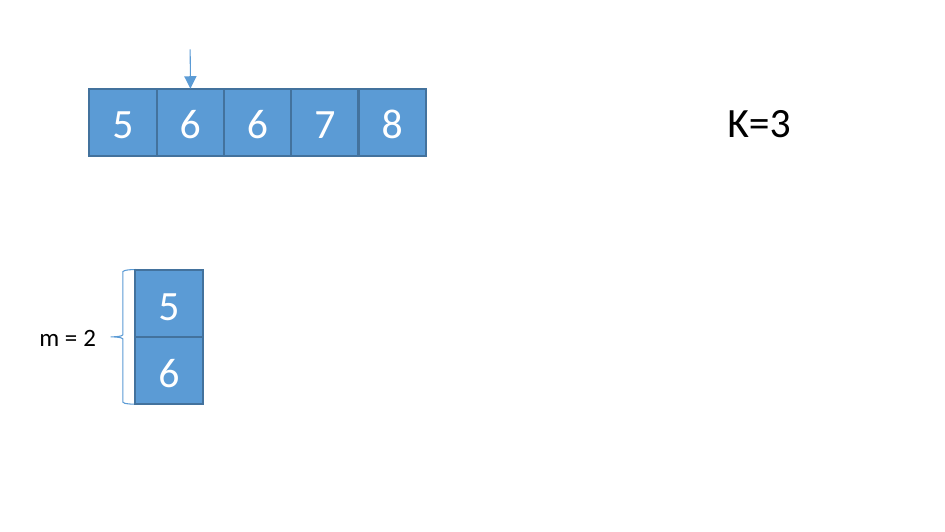

5
6
6
7
8
K=3

5
m = 2
6